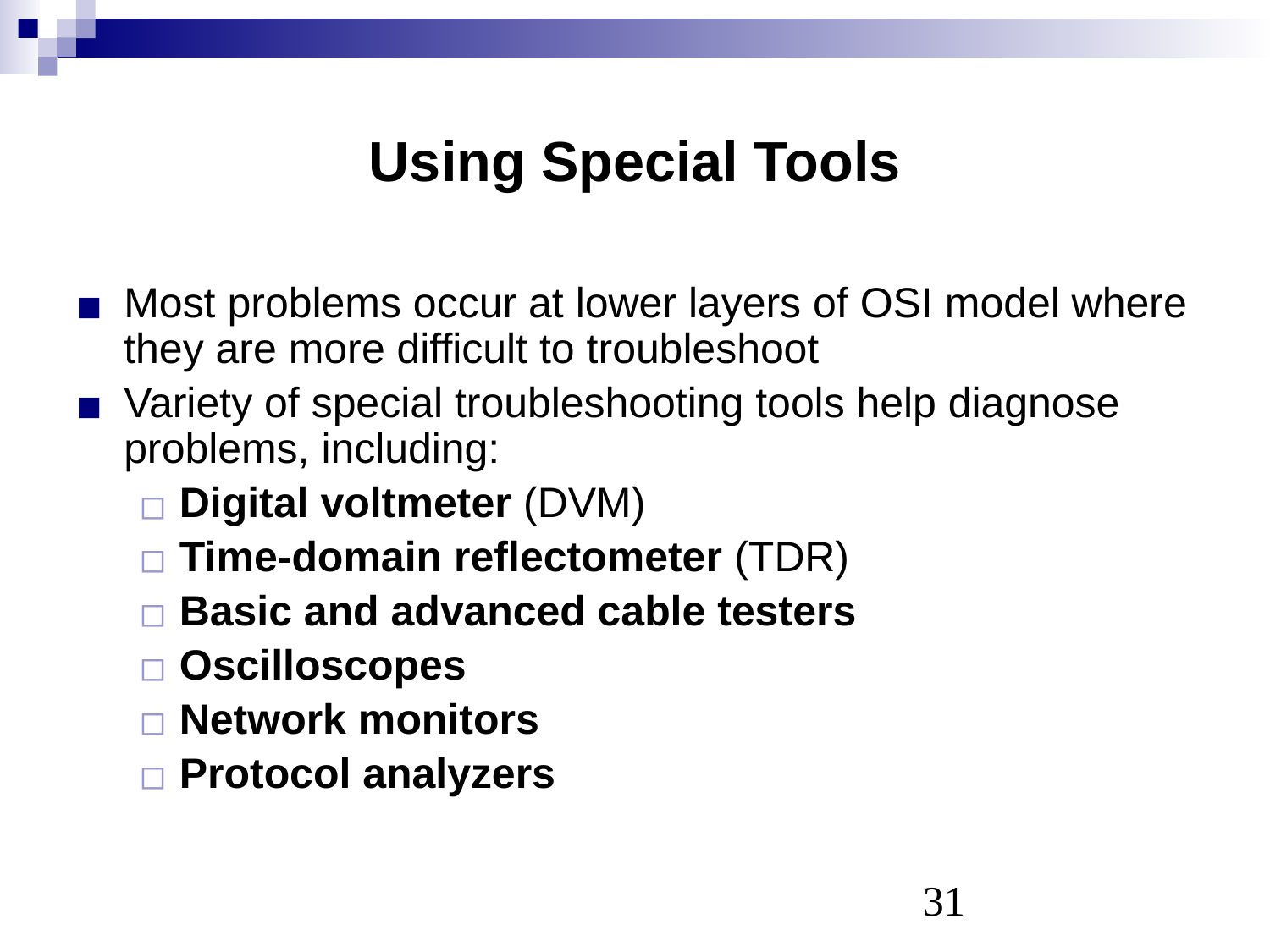

# Using Special Tools
Most problems occur at lower layers of OSI model where they are more difficult to troubleshoot
Variety of special troubleshooting tools help diagnose problems, including:
Digital voltmeter (DVM)
Time-domain reflectometer (TDR)
Basic and advanced cable testers
Oscilloscopes
Network monitors
Protocol analyzers
31